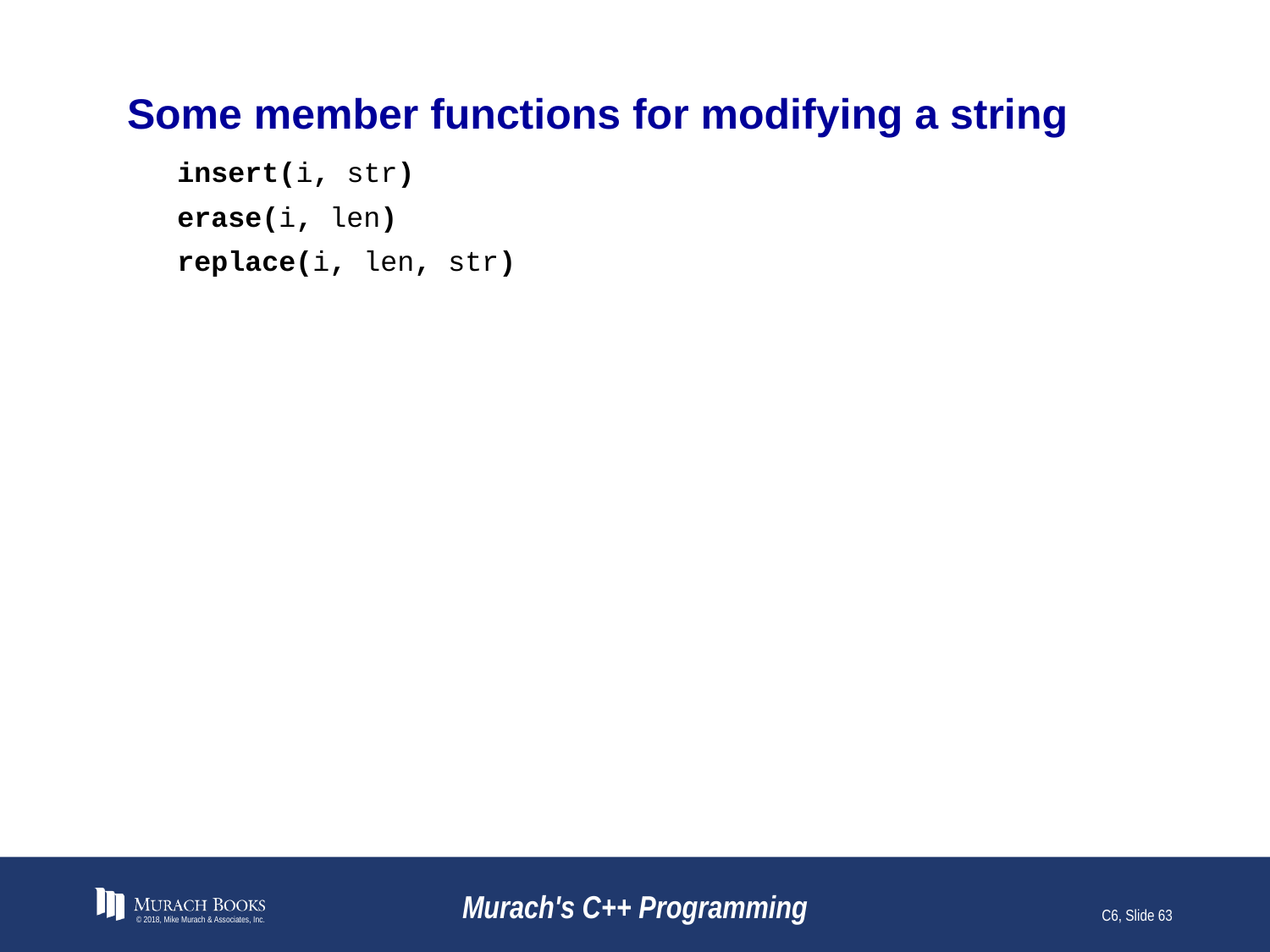

# Some member functions for modifying a string
insert(i, str)
erase(i, len)
replace(i, len, str)

© 2018, Mike Murach & Associates, Inc.
Murach's C++ Programming

C6, Slide 63